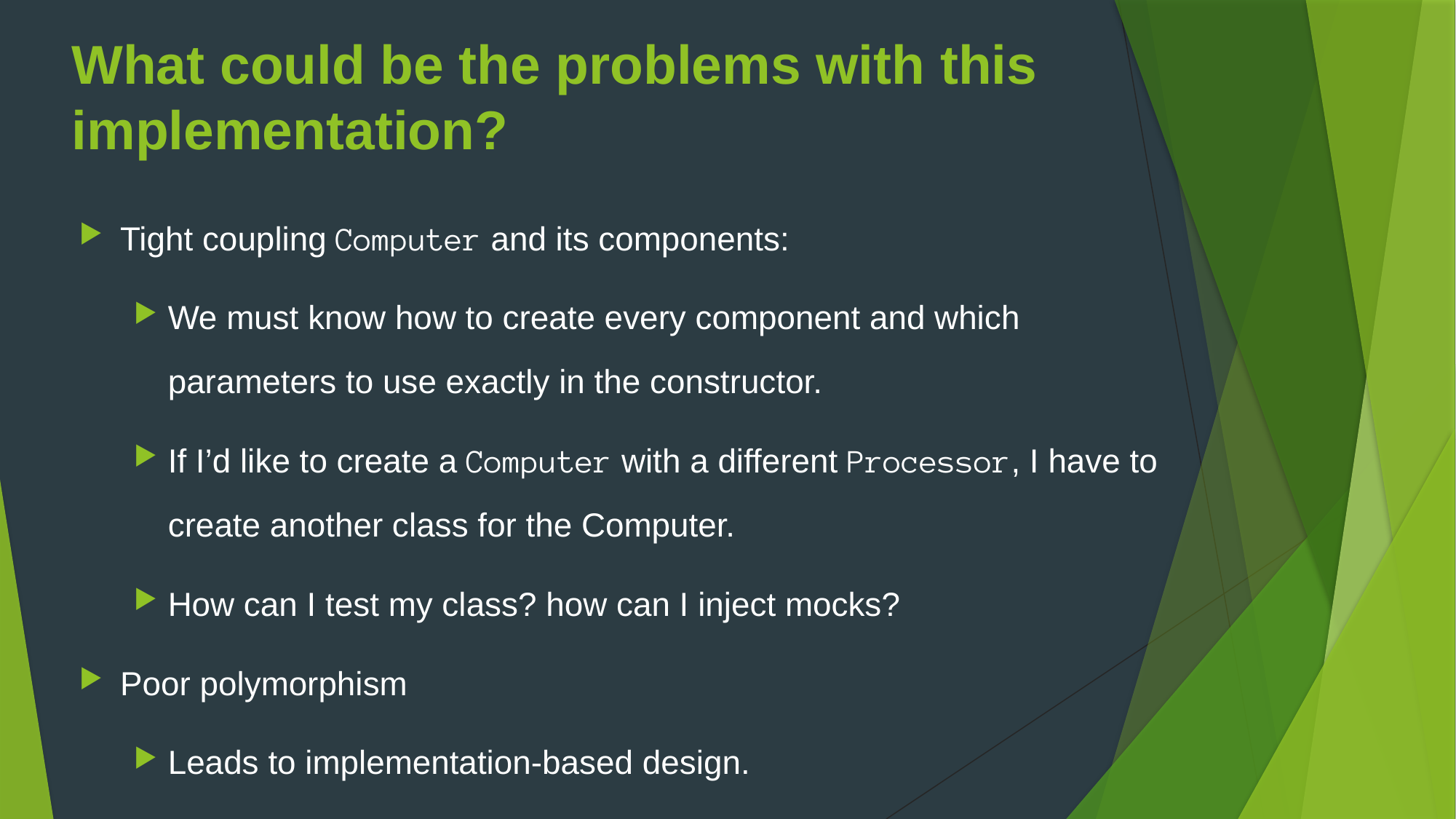

# What could be the problems with this implementation?
Tight coupling Computer and its components:
We must know how to create every component and which parameters to use exactly in the constructor.
If I’d like to create a Computer with a different Processor, I have to create another class for the Computer.
How can I test my class? how can I inject mocks?
Poor polymorphism
Leads to implementation-based design.